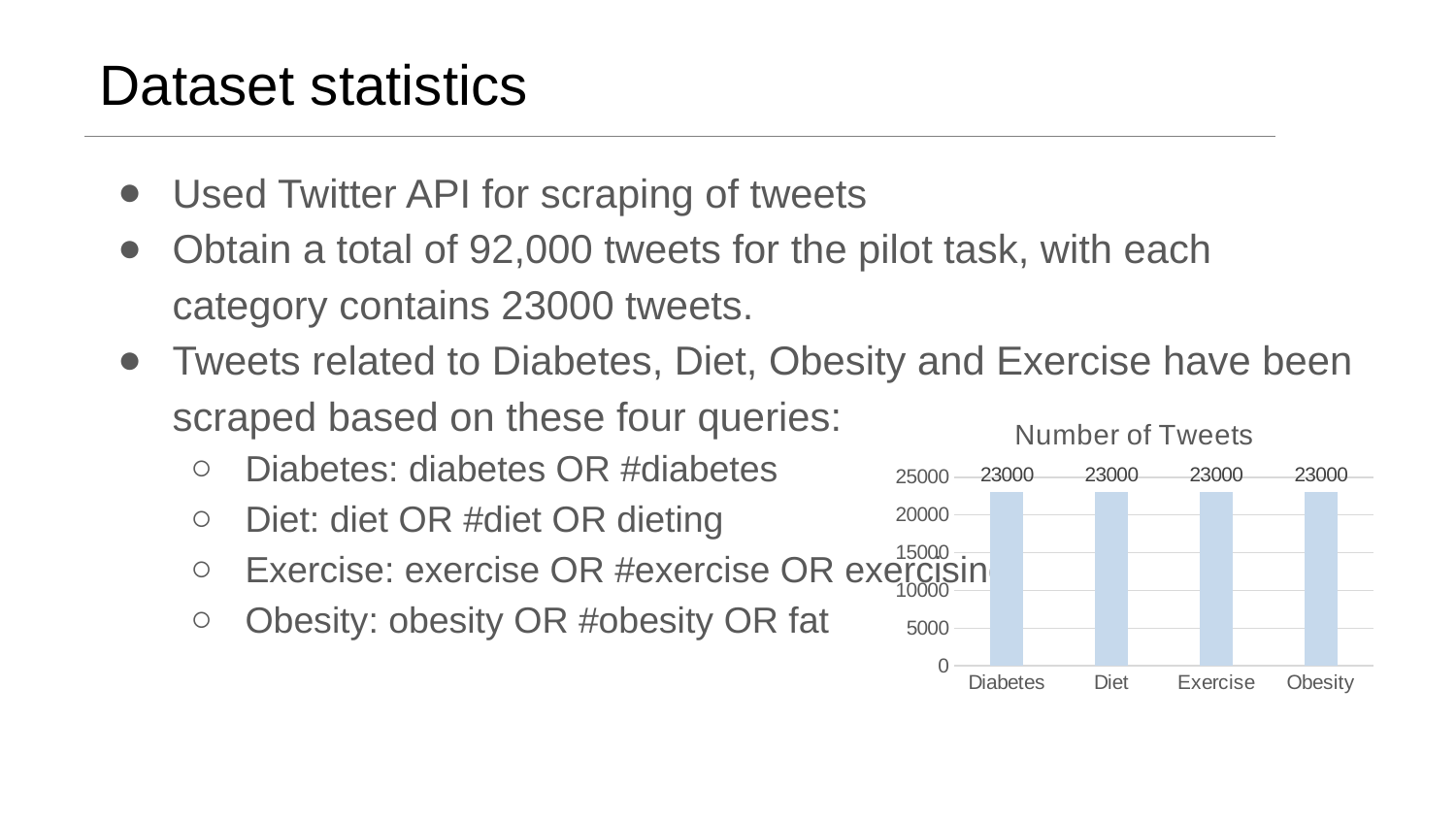

# Dataset statistics
Used Twitter API for scraping of tweets
Obtain a total of 92,000 tweets for the pilot task, with each category contains 23000 tweets.
Tweets related to Diabetes, Diet, Obesity and Exercise have been scraped based on these four queries:
Diabetes: diabetes OR #diabetes
Diet: diet OR #diet OR dieting
Exercise: exercise OR #exercise OR exercising
Obesity: obesity OR #obesity OR fat

### Chart:

| Category | Number of Tweets |
|---|---|
| Diabetes | 23000.0 |
| Diet | 23000.0 |
| Exercise | 23000.0 |
| Obesity | 23000.0 |